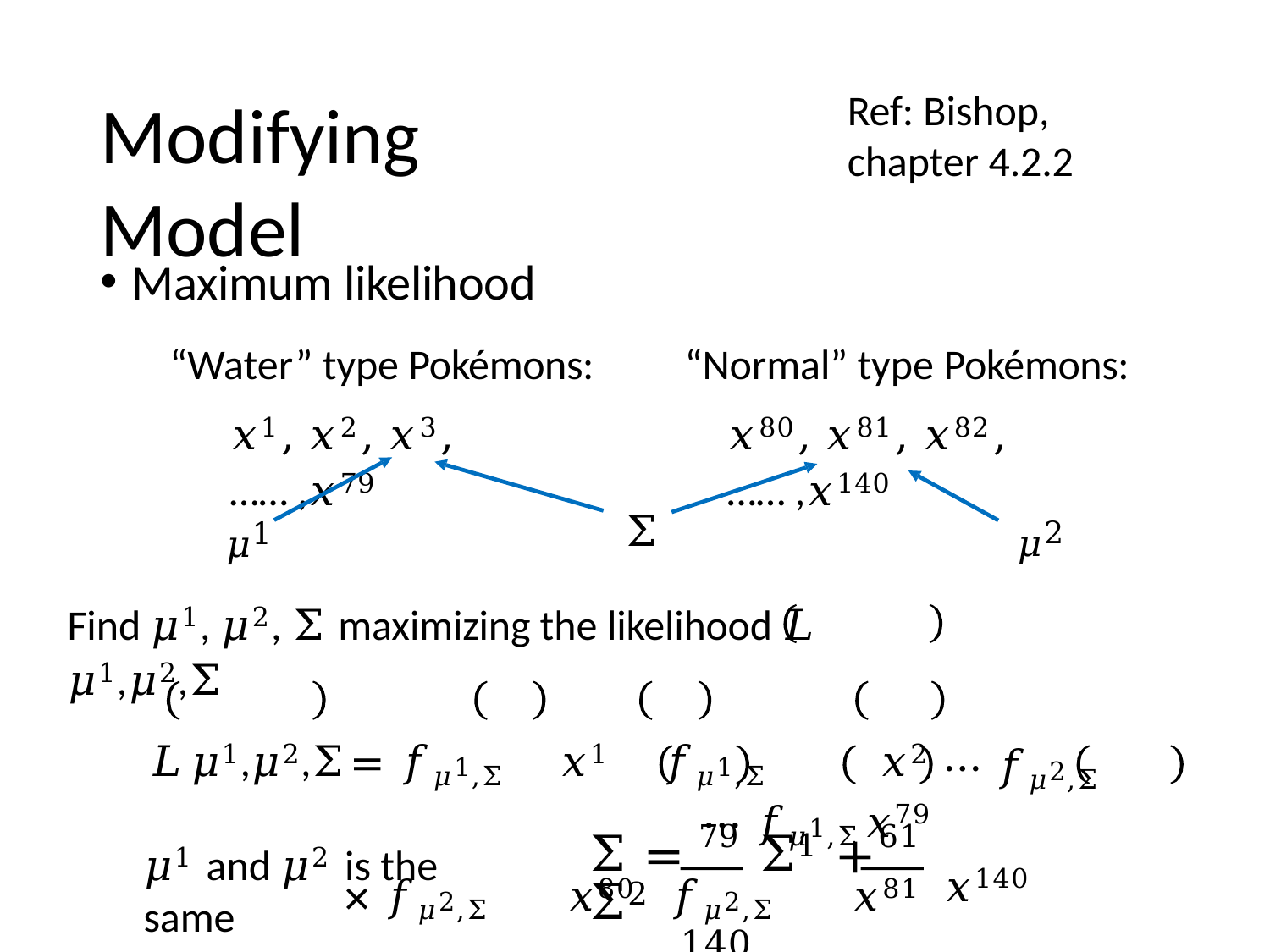

Ref: Bishop,  chapter 4.2.2
# Modifying Model
Maximum likelihood
“Water” type Pokémons:
𝑥1, 𝑥2, 𝑥3, …… ,𝑥79
“Normal” type Pokémons:
𝑥80, 𝑥81, 𝑥82, …… ,𝑥140

𝜇2
𝜇1
Σ
Find 𝜇1, 𝜇2, Σ maximizing the likelihood 𝐿	𝜇1,𝜇2,Σ
𝐿	𝜇1,𝜇2,Σ	= 𝑓𝜇1,Σ	𝑥1	𝑓𝜇1,Σ	𝑥2	⋯ 𝑓𝜇1,Σ	𝑥79
× 𝑓𝜇2,Σ	𝑥80	𝑓𝜇2,Σ	𝑥81

⋯ 𝑓𝜇2,Σ	𝑥140

Σ =	79	Σ1 +	61	Σ2
140	140
𝜇1 and 𝜇2 is the same